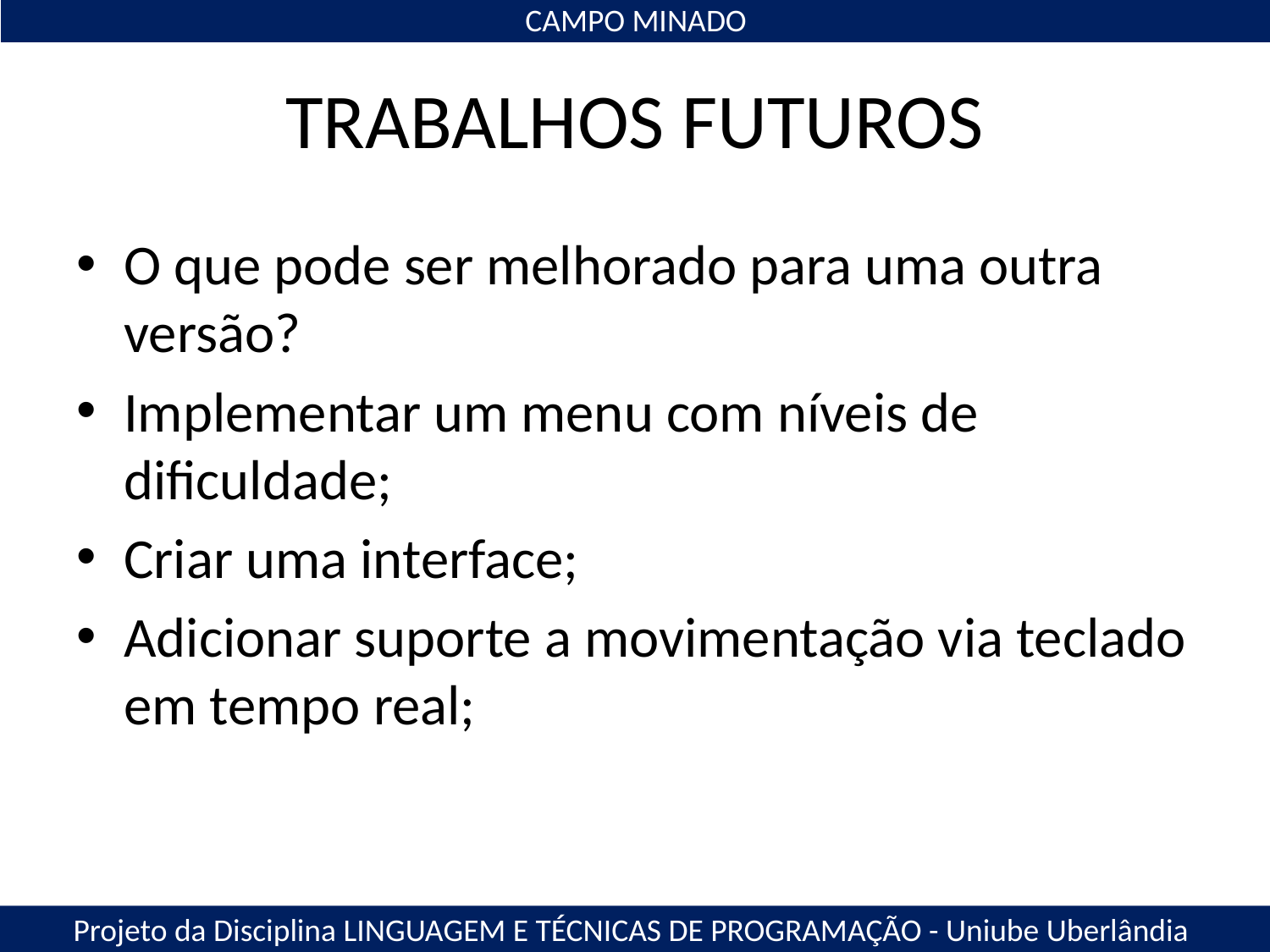

CAMPO MINADO
# TRABALHOS FUTUROS
O que pode ser melhorado para uma outra versão?
Implementar um menu com níveis de dificuldade;
Criar uma interface;
Adicionar suporte a movimentação via teclado em tempo real;
Projeto da Disciplina LINGUAGEM E TÉCNICAS DE PROGRAMAÇÃO - Uniube Uberlândia